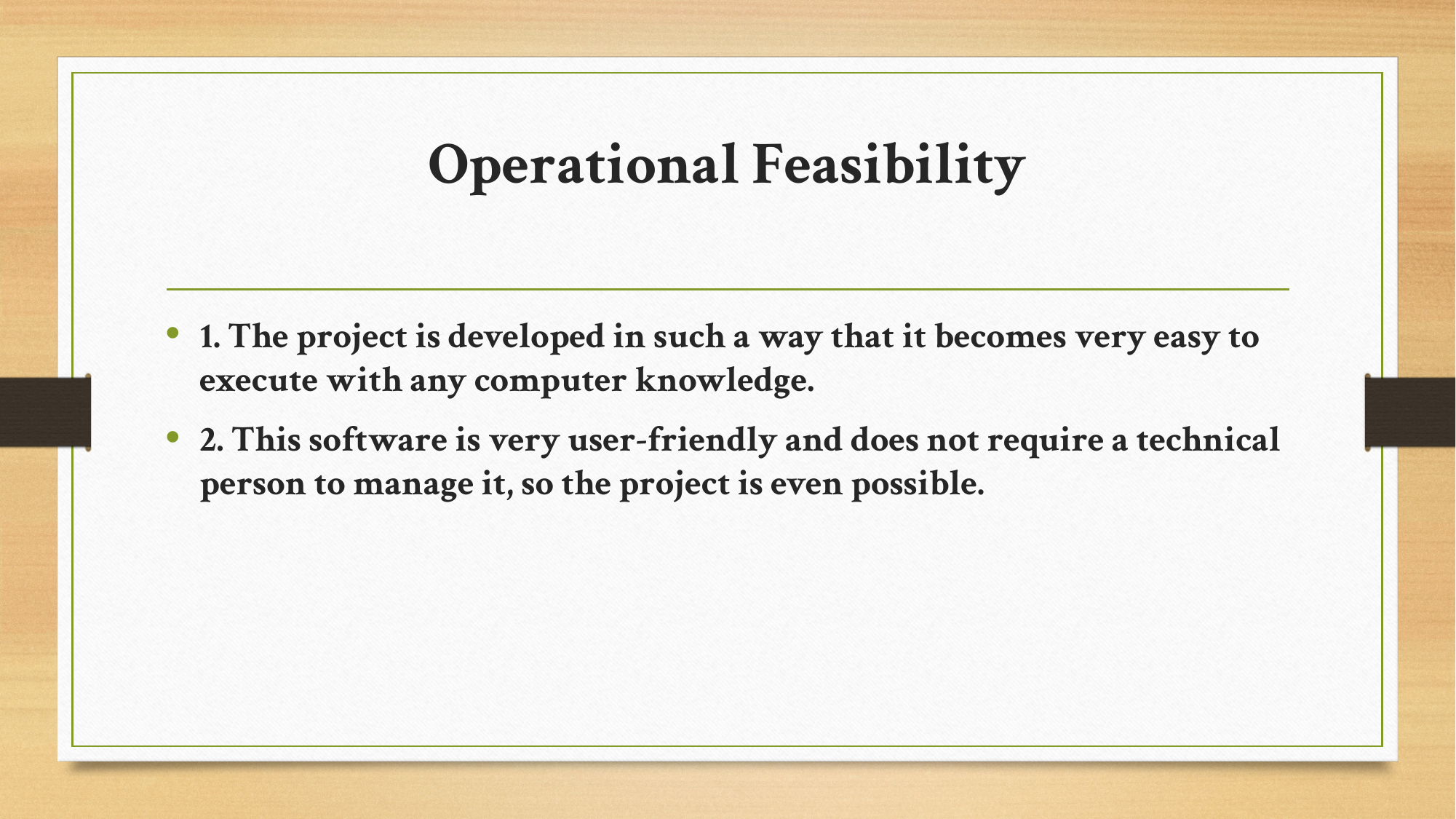

# Operational Feasibility
1. The project is developed in such a way that it becomes very easy to execute with any computer knowledge.
2. This software is very user-friendly and does not require a technical person to manage it, so the project is even possible.